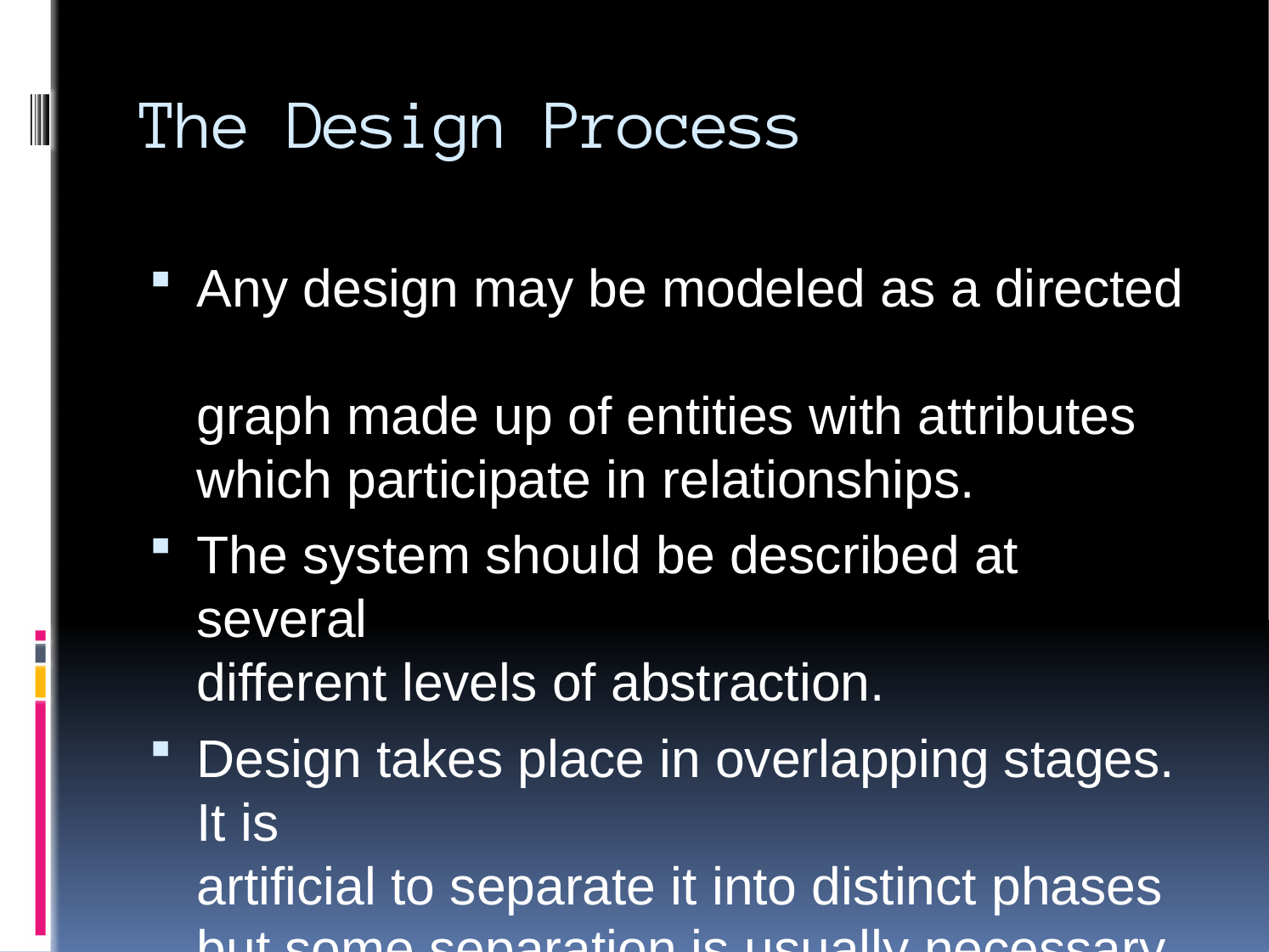

# The Design Process
Any design may be modeled as a directed
graph made up of entities with attributes which participate in relationships.
The system should be described at several
different levels of abstraction.
Design takes place in overlapping stages. It is
artificial to separate it into distinct phases but some separation is usually necessary.